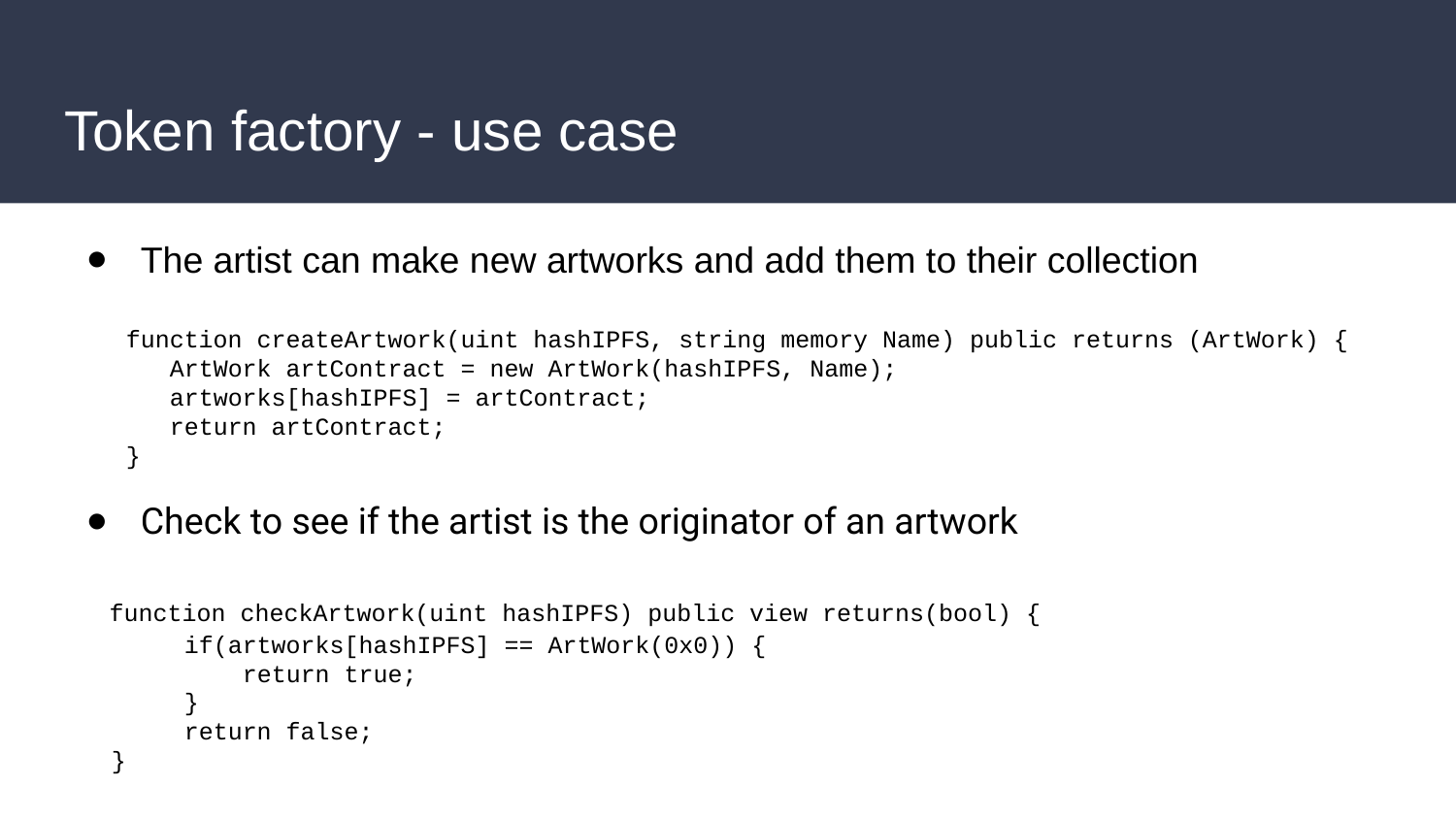

# Token factory - use case
The artist can make new artworks and add them to their collection

    function createArtwork(uint hashIPFS, string memory Name) public returns (ArtWork) {
       ArtWork artContract = new ArtWork(hashIPFS, Name);
       artworks[hashIPFS] = artContract;
       return artContract;
    }

Check to see if the artist is the originator of an artwork

    function checkArtwork(uint hashIPFS) public view returns(bool) {
        if(artworks[hashIPFS] == ArtWork(0x0)) {
            return true;
        }
        return false;
   }